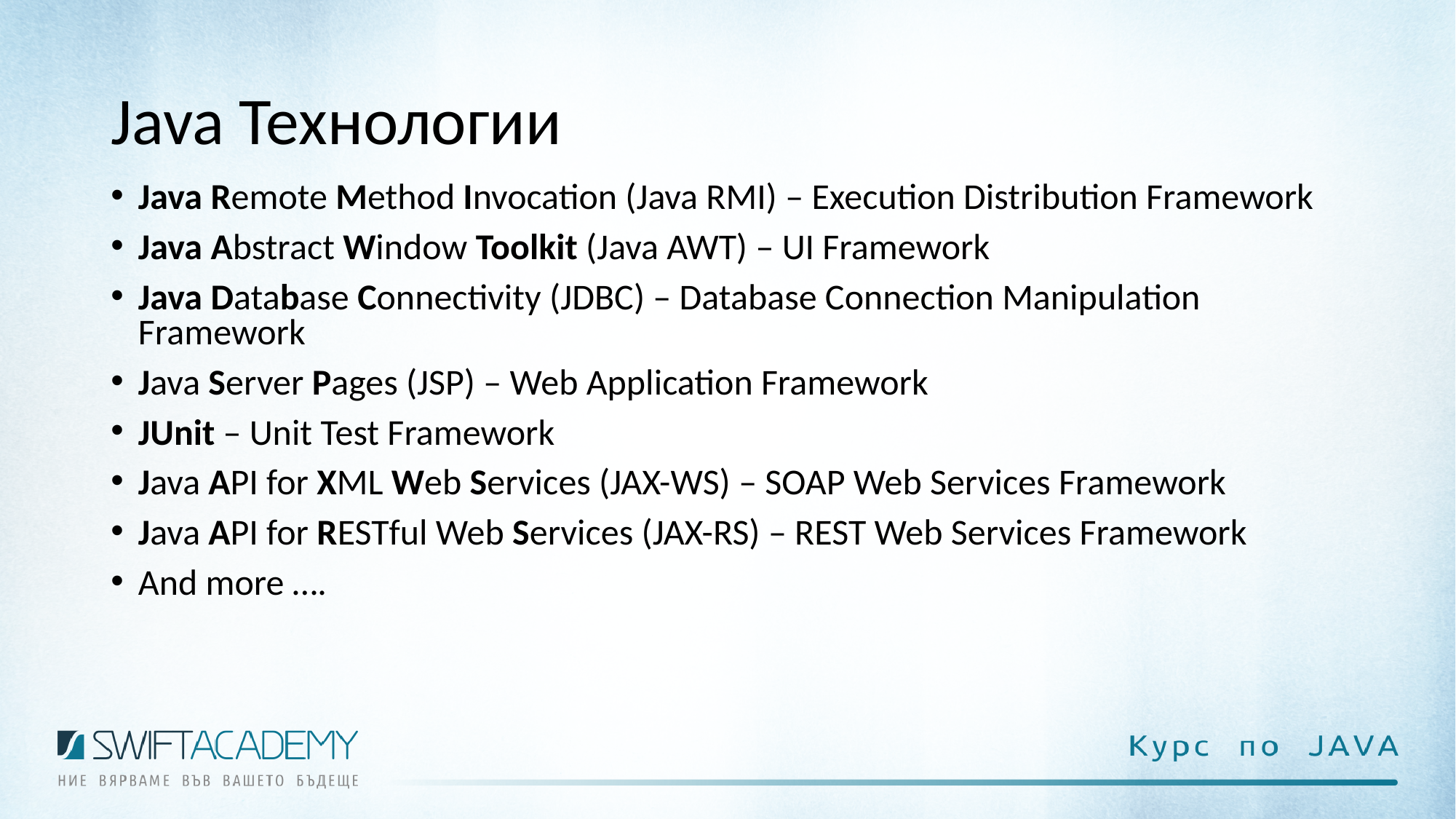

# Java Технологии
Java Remote Method Invocation (Java RMI) – Execution Distribution Framework
Java Abstract Window Toolkit (Java AWT) – UI Framework
Java Database Connectivity (JDBC) – Database Connection Manipulation Framework
Java Server Pages (JSP) – Web Application Framework
JUnit – Unit Test Framework
Java API for XML Web Services (JAX-WS) – SOAP Web Services Framework
Java API for RESTful Web Services (JAX-RS) – REST Web Services Framework
And more ….